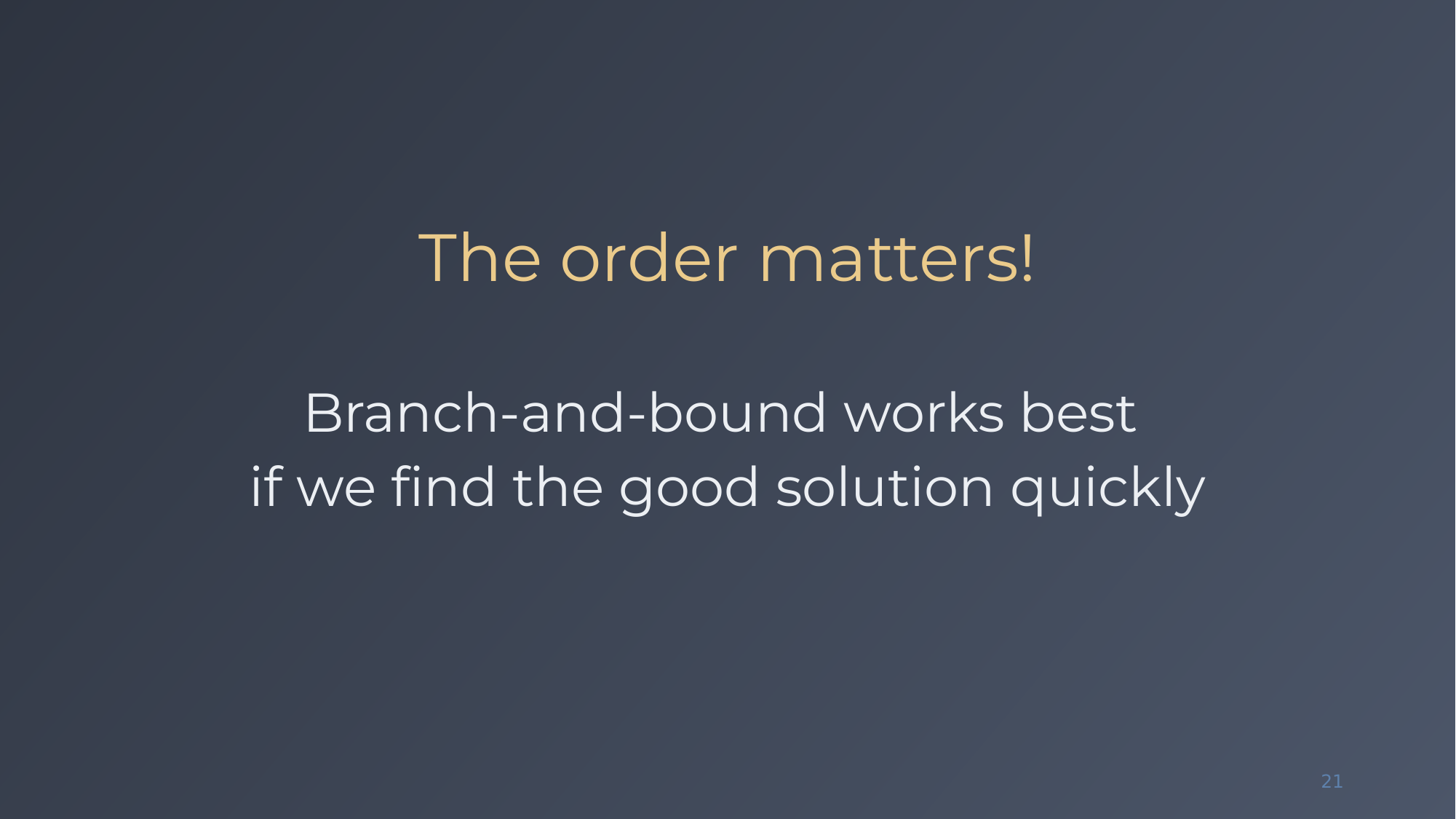

The order matters!

Branch-and-bound works best
if we find the good solution quickly
21